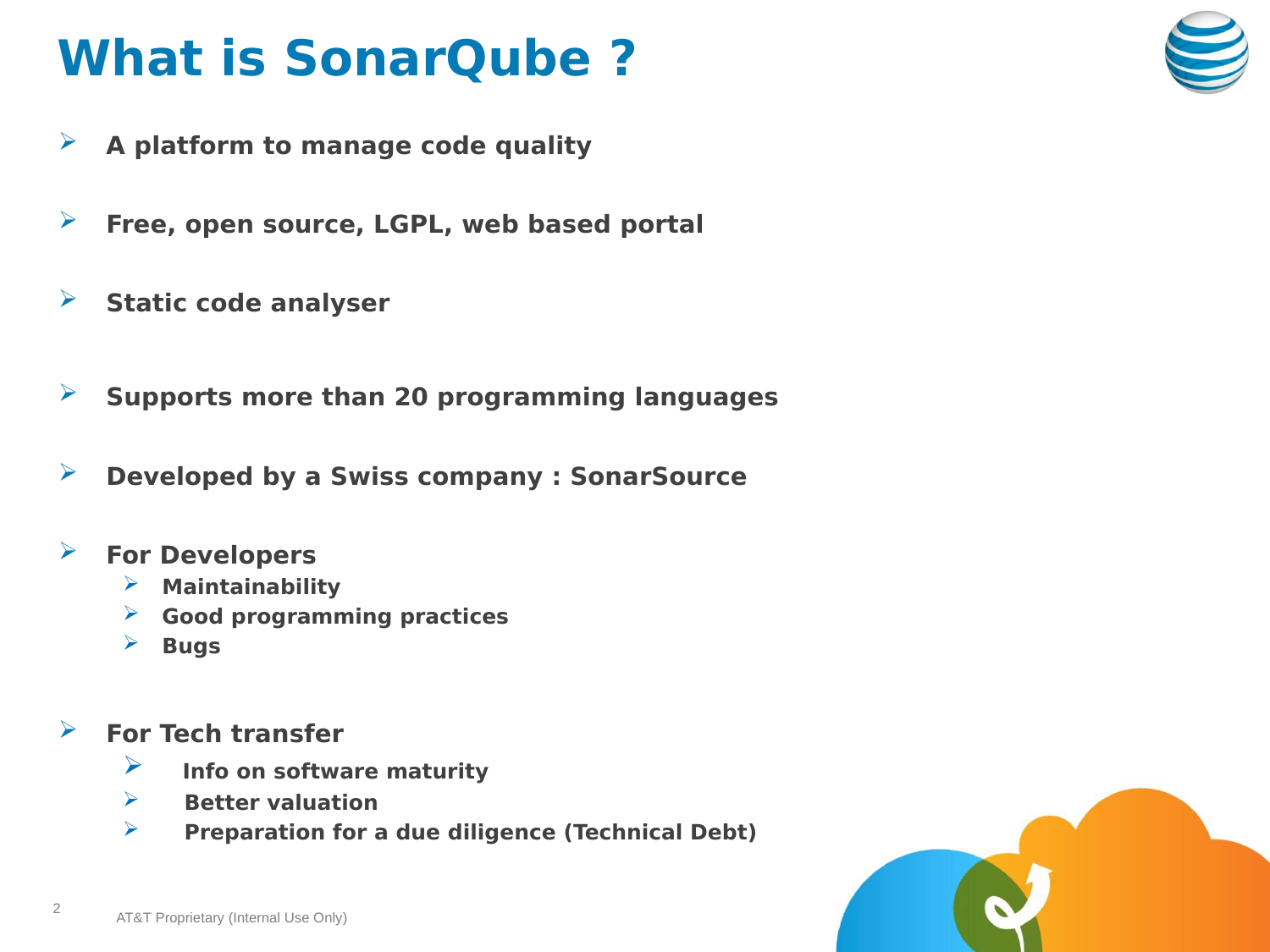

What is SonarQube ?

A platform to manage code quality

Free, open source, LGPL, web based portal

Static code analyser

Supports more than 20 programming languages

Developed by a Swiss company : SonarSource

For Developers
 Maintainability
 Good programming practices
 Bugs

For Tech transfer
   Info on software maturity
    Better valuation
    Preparation for a due diligence (Technical Debt)

2
AT&T Proprietary (Internal Use Only)